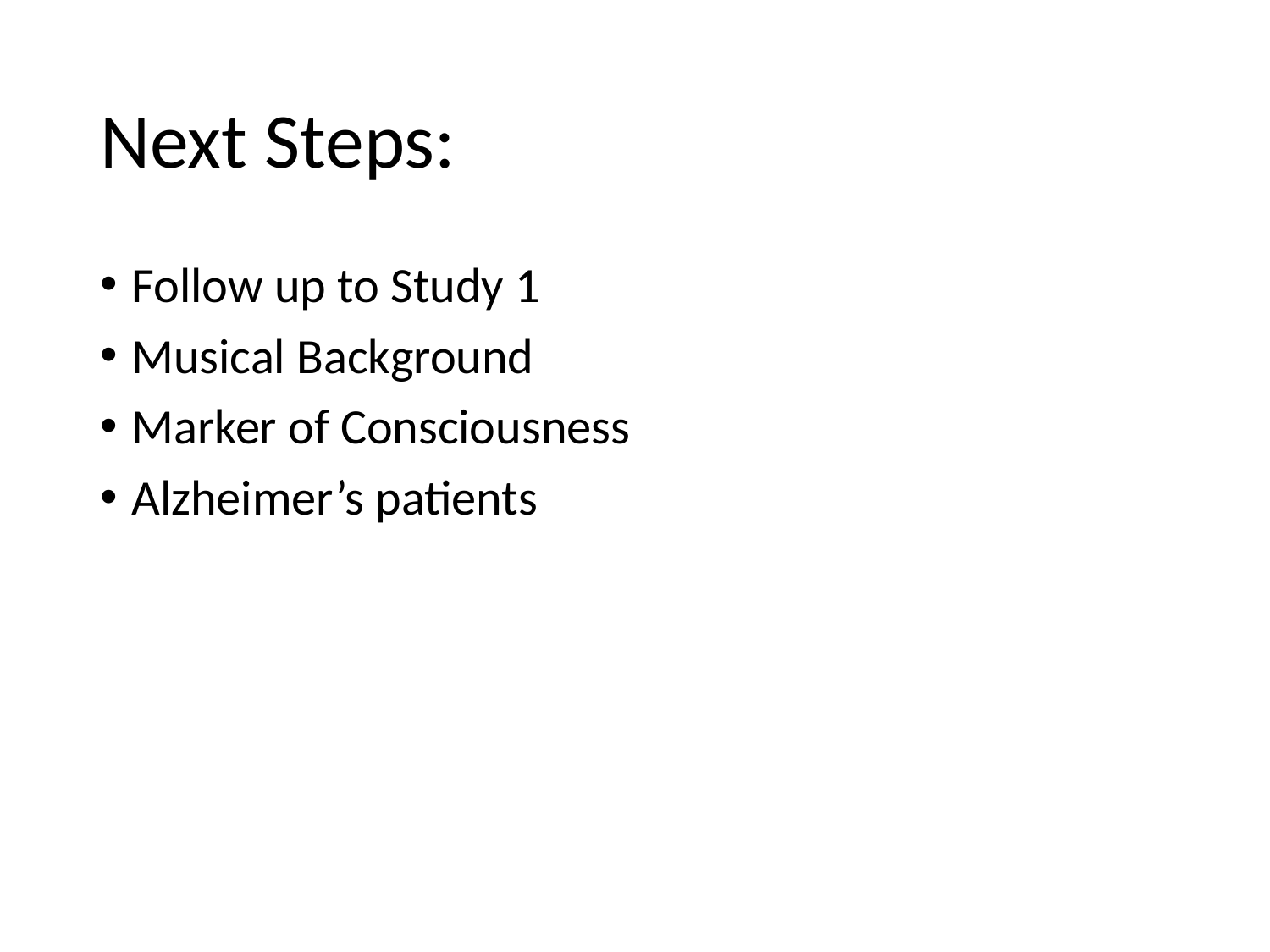

# Next Steps:
Follow up to Study 1
Musical Background
Marker of Consciousness
Alzheimer’s patients